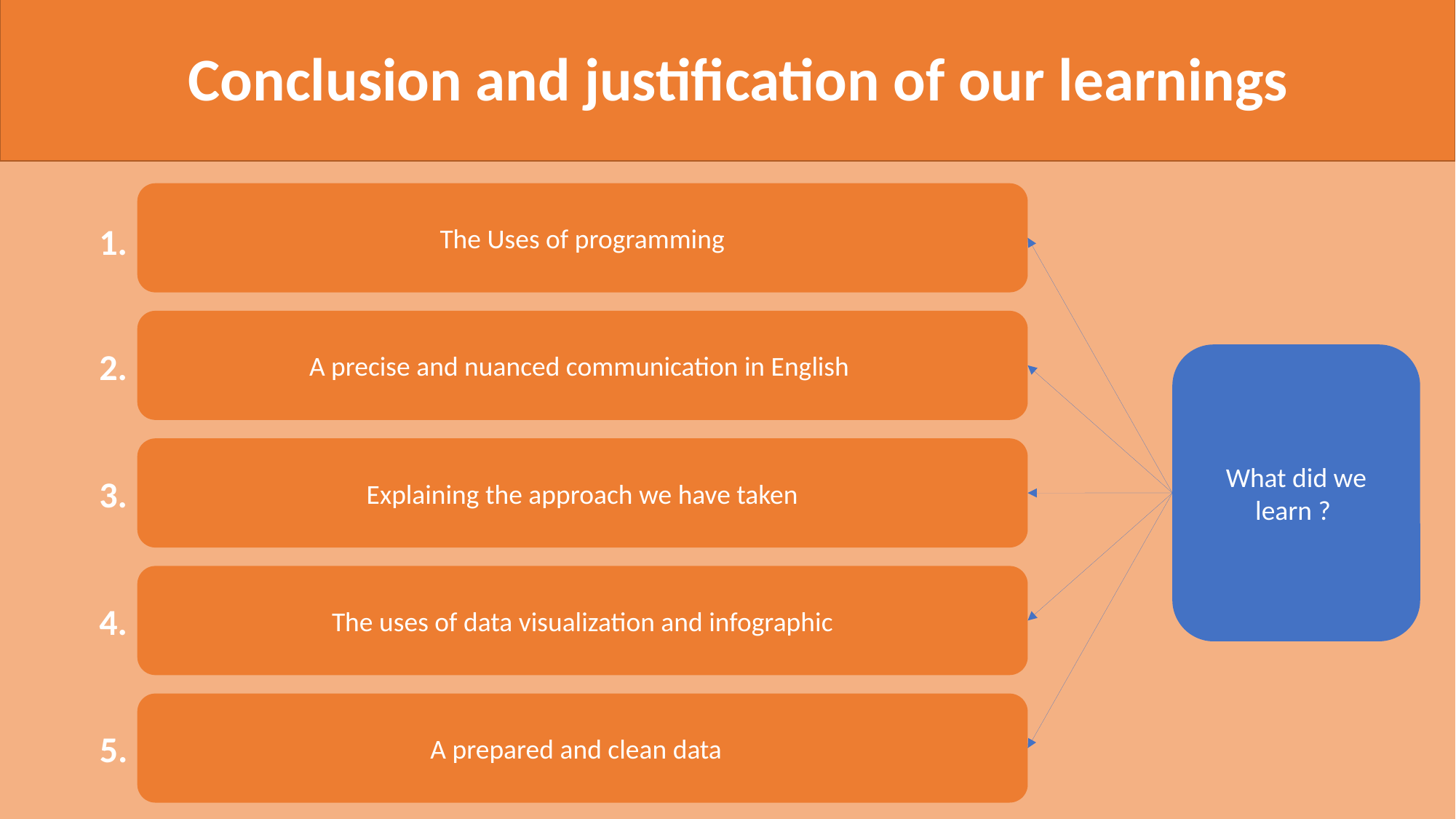

Conclusion and justification of our learnings

The Uses of programming
1.
A precise and nuanced communication in English
2.
What did we learn ?
Explaining the approach we have taken
3.
The uses of data visualization and infographic
4.
A prepared and clean data
5.
19